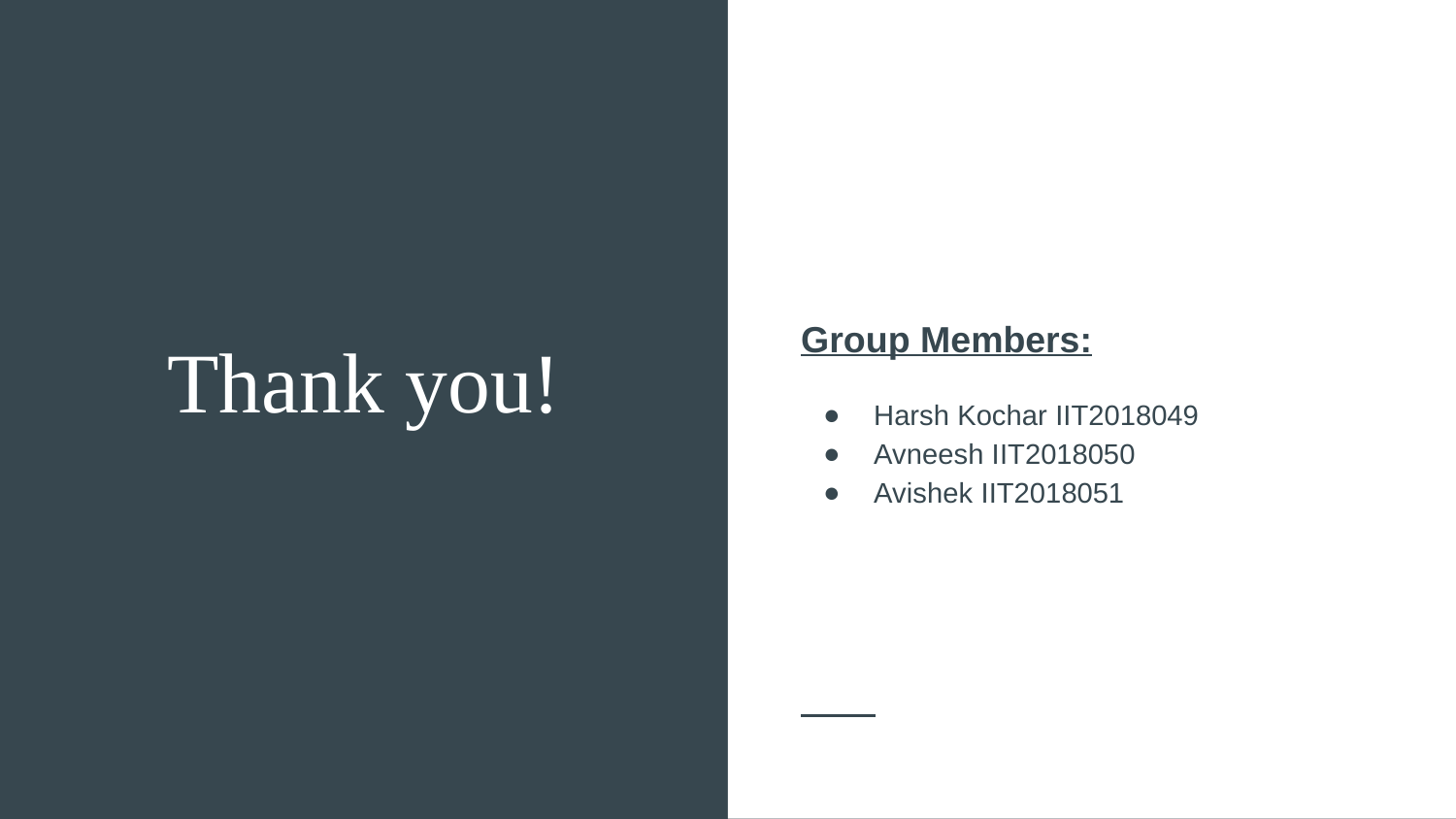

Group Members:
Harsh Kochar IIT2018049
Avneesh IIT2018050
Avishek IIT2018051
# Thank you!